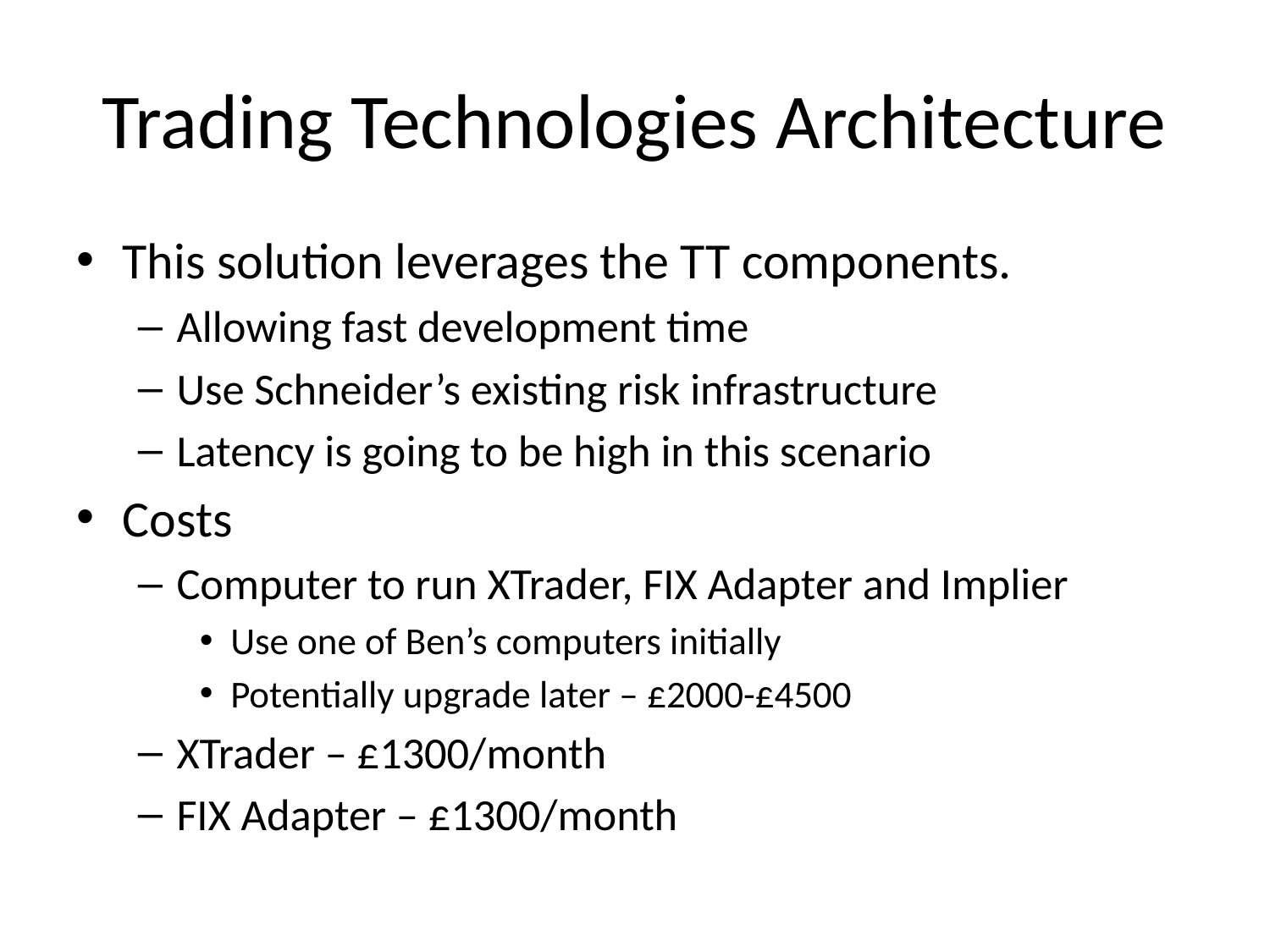

# Trading Technologies Architecture
This solution leverages the TT components.
Allowing fast development time
Use Schneider’s existing risk infrastructure
Latency is going to be high in this scenario
Costs
Computer to run XTrader, FIX Adapter and Implier
Use one of Ben’s computers initially
Potentially upgrade later – £2000-£4500
XTrader – £1300/month
FIX Adapter – £1300/month